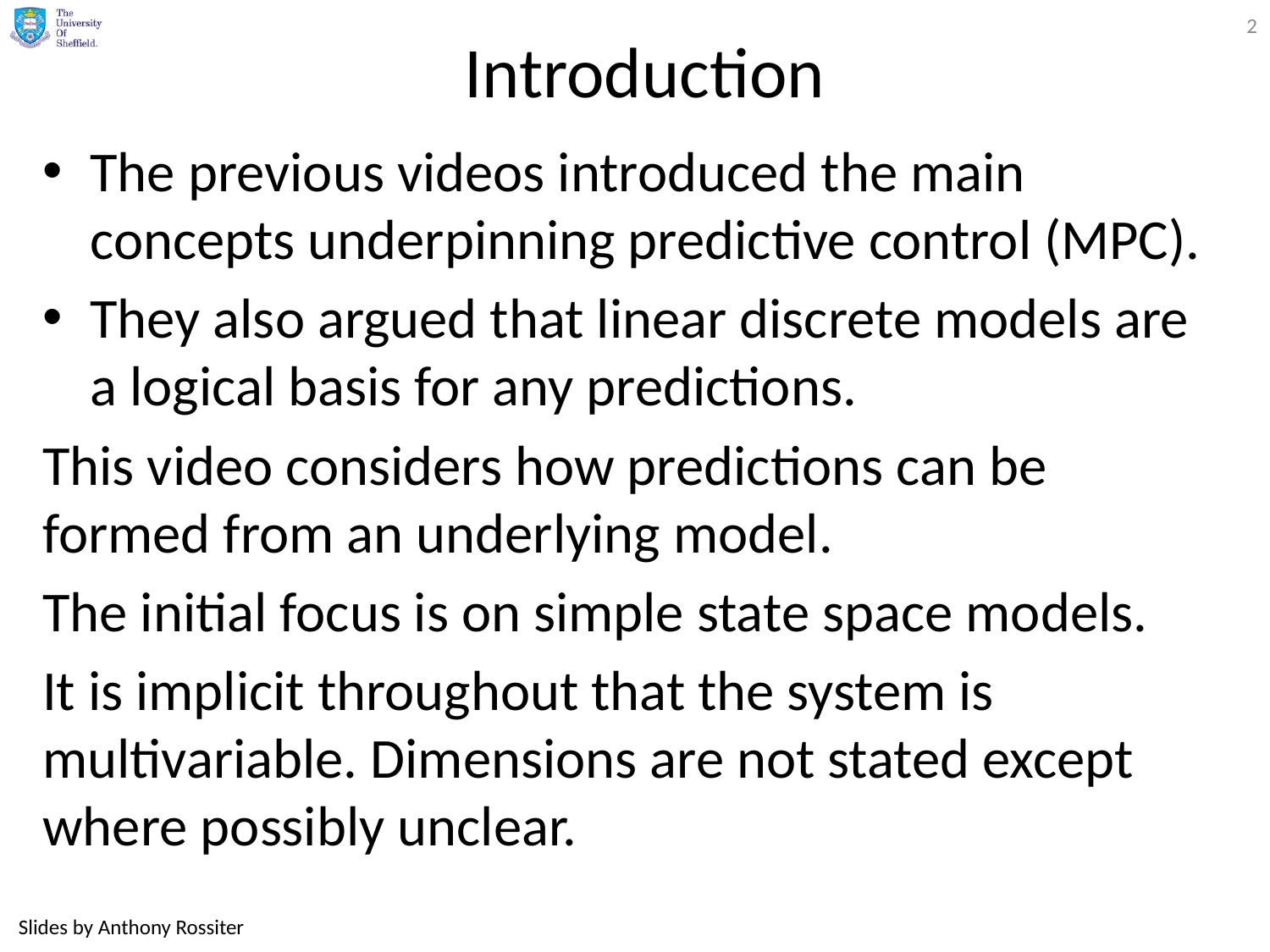

2
# Introduction
The previous videos introduced the main concepts underpinning predictive control (MPC).
They also argued that linear discrete models are a logical basis for any predictions.
This video considers how predictions can be formed from an underlying model.
The initial focus is on simple state space models.
It is implicit throughout that the system is multivariable. Dimensions are not stated except where possibly unclear.
Slides by Anthony Rossiter